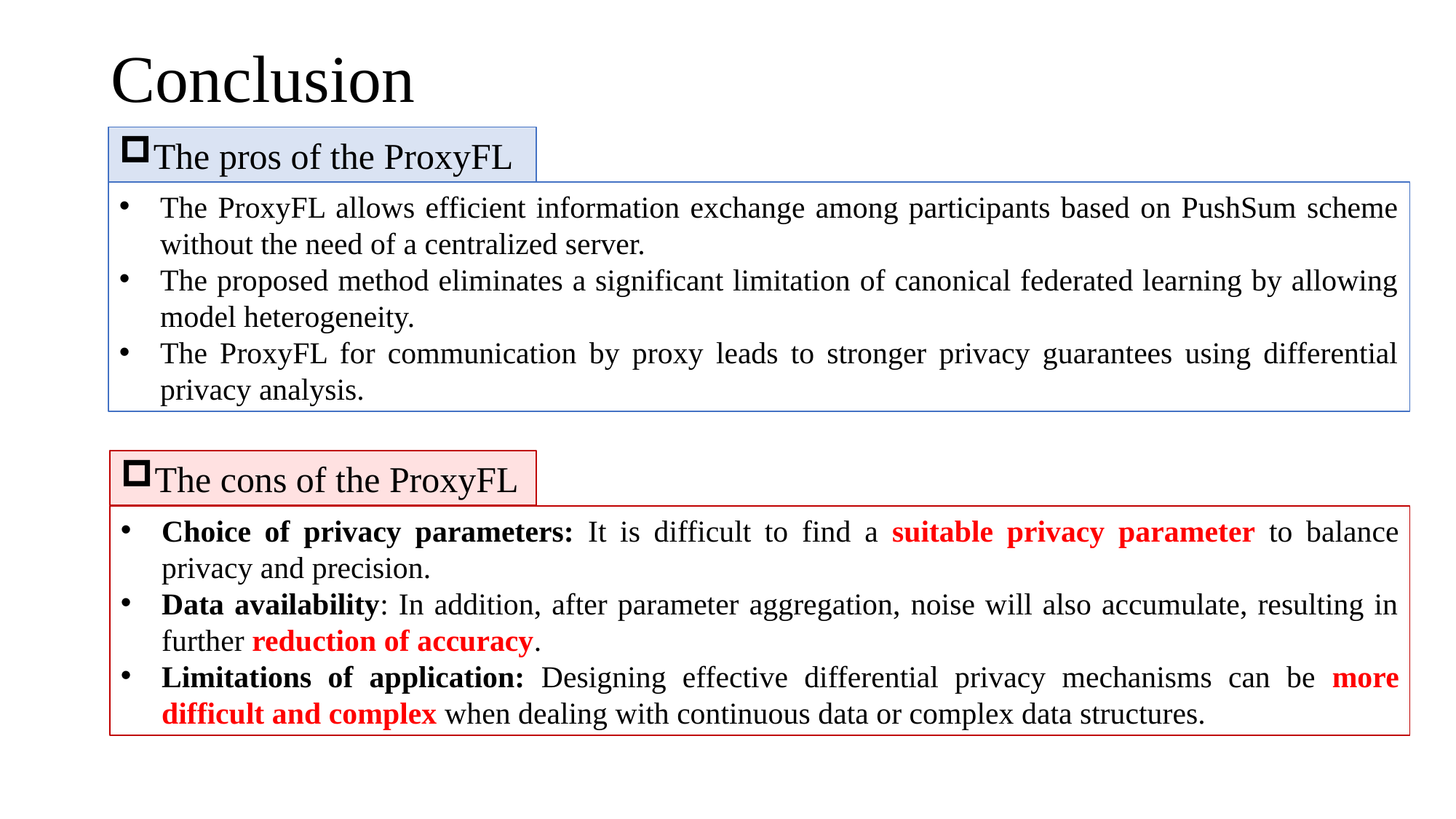

# Conclusion
The pros of the ProxyFL
The ProxyFL allows efficient information exchange among participants based on PushSum scheme without the need of a centralized server.
The proposed method eliminates a significant limitation of canonical federated learning by allowing model heterogeneity.
The ProxyFL for communication by proxy leads to stronger privacy guarantees using differential privacy analysis.
The cons of the ProxyFL
Choice of privacy parameters: It is difficult to find a suitable privacy parameter to balance privacy and precision.
Data availability: In addition, after parameter aggregation, noise will also accumulate, resulting in further reduction of accuracy.
Limitations of application: Designing effective differential privacy mechanisms can be more difficult and complex when dealing with continuous data or complex data structures.
20